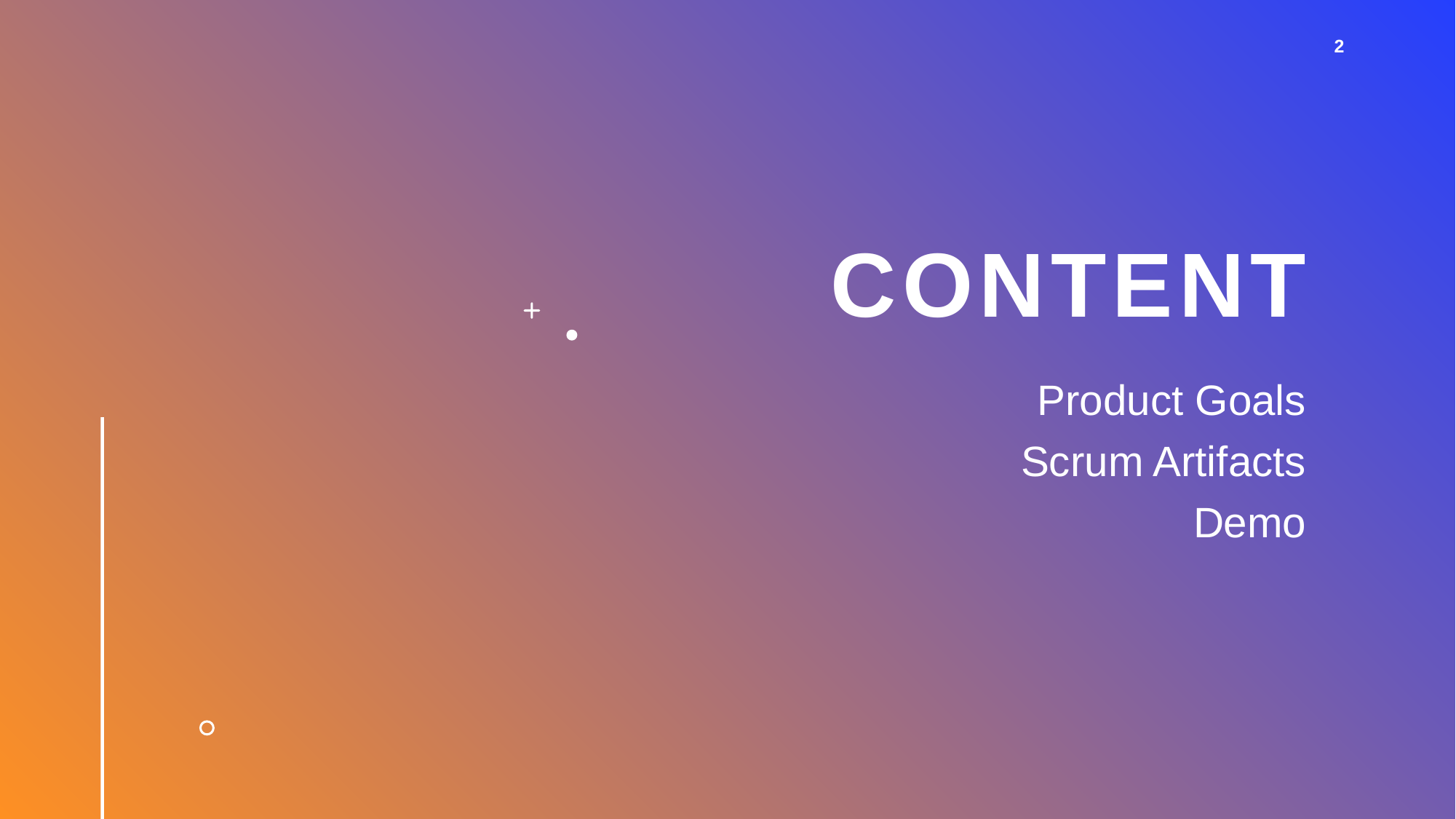

2
# Content
Product Goals
Scrum Artifacts
Demo